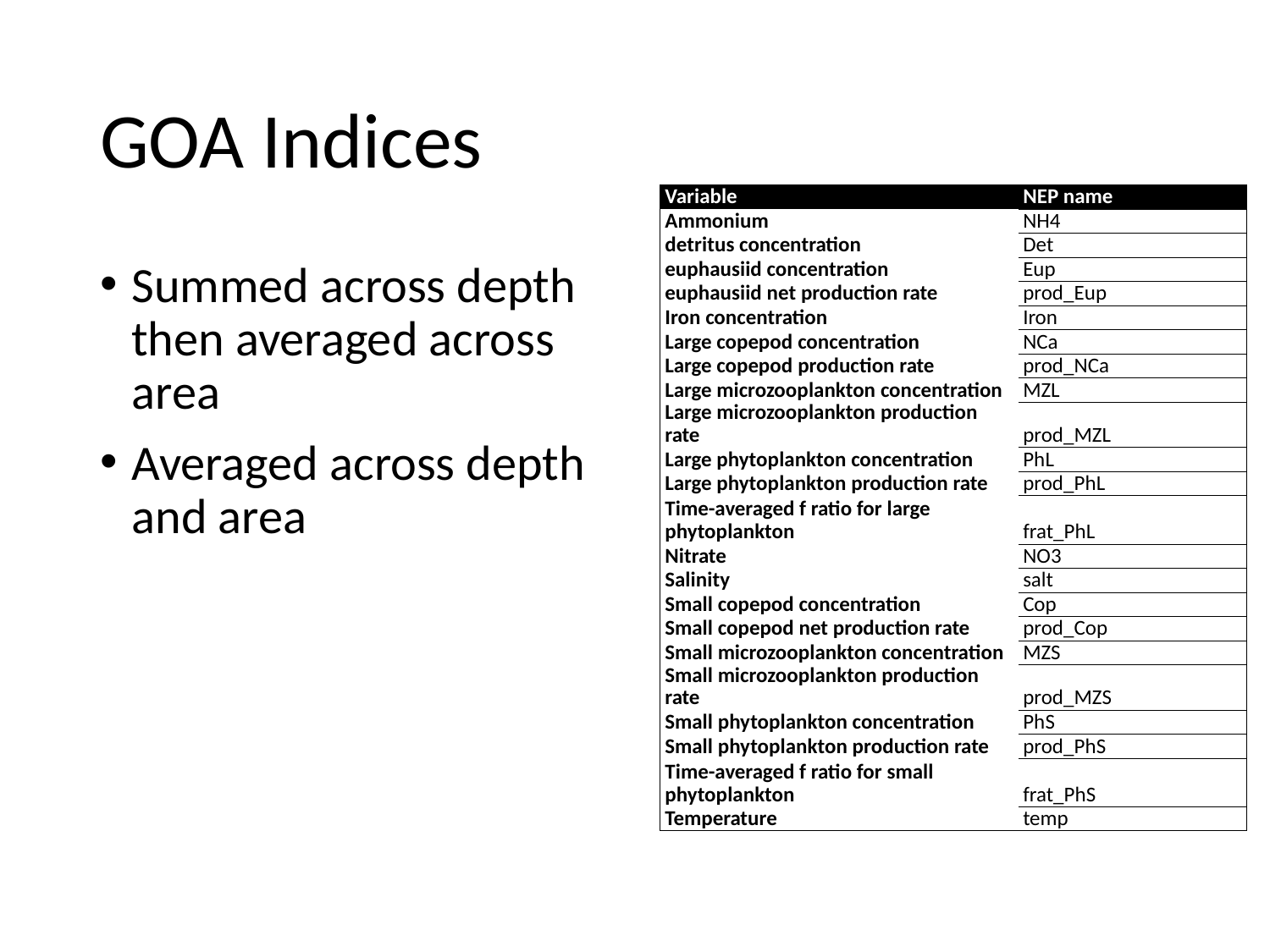

# GOA Indices
| Variable | NEP name |
| --- | --- |
| Ammonium | NH4 |
| detritus concentration | Det |
| euphausiid concentration | Eup |
| euphausiid net production rate | prod\_Eup |
| Iron concentration | Iron |
| Large copepod concentration | NCa |
| Large copepod production rate | prod\_NCa |
| Large microzooplankton concentration | MZL |
| Large microzooplankton production rate | prod\_MZL |
| Large phytoplankton concentration | PhL |
| Large phytoplankton production rate | prod\_PhL |
| Time-averaged f ratio for large phytoplankton | frat\_PhL |
| Nitrate | NO3 |
| Salinity | salt |
| Small copepod concentration | Cop |
| Small copepod net production rate | prod\_Cop |
| Small microzooplankton concentration | MZS |
| Small microzooplankton production rate | prod\_MZS |
| Small phytoplankton concentration | PhS |
| Small phytoplankton production rate | prod\_PhS |
| Time-averaged f ratio for small phytoplankton | frat\_PhS |
| Temperature | temp |
Summed across depth then averaged across area
Averaged across depth and area